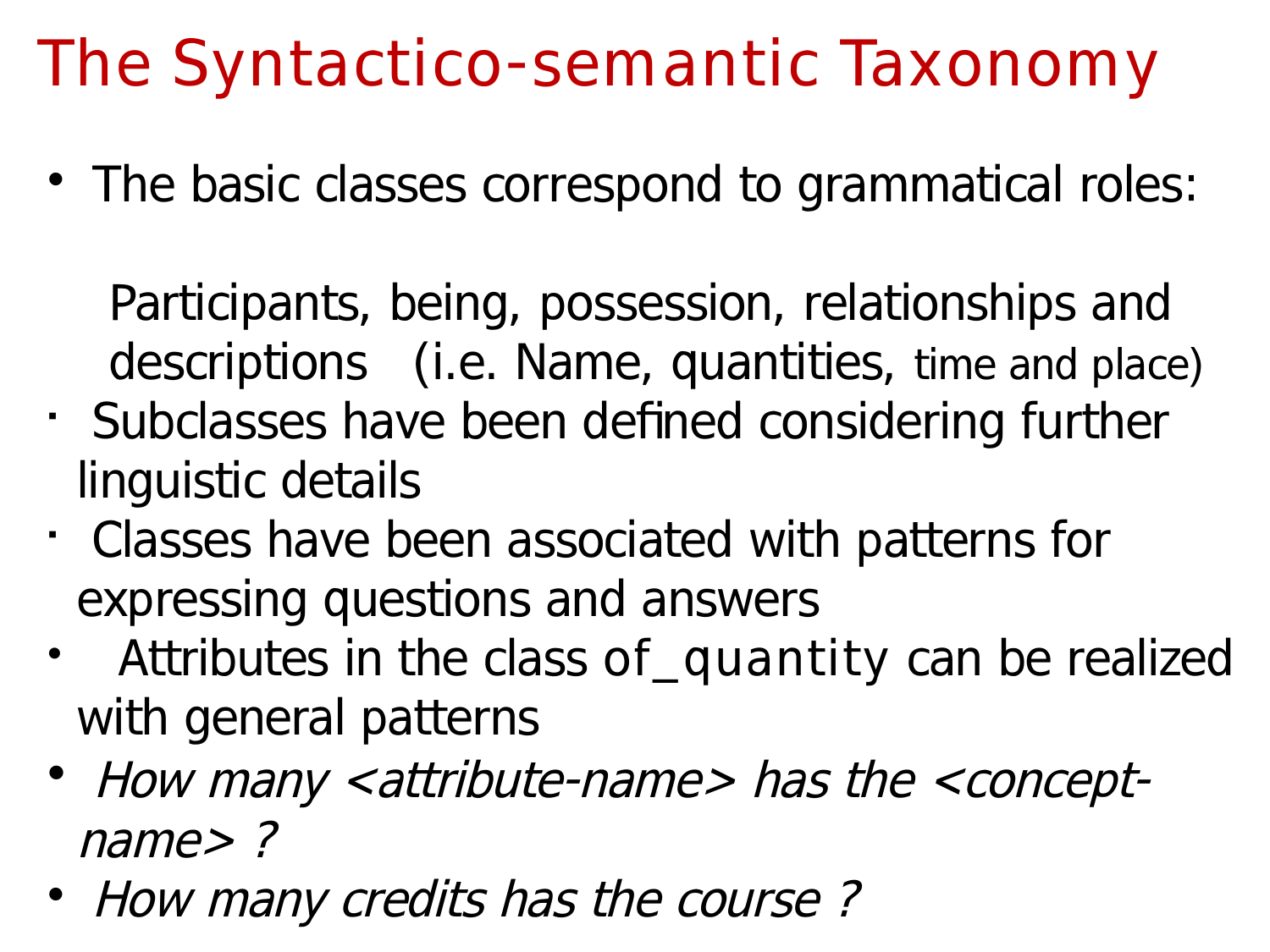

The Syntactico-semantic Taxonomy
 The basic classes correspond to grammatical roles:
    Participants, being, possession, relationships and
    descriptions   (i.e. Name, quantities, time and place)
 Subclasses have been defined considering further linguistic details
 Classes have been associated with patterns for expressing questions and answers
   Attributes in the class of_quantity can be realized with general patterns
 How many <attribute-name> has the <concept-name> ?
 How many credits has the course ?